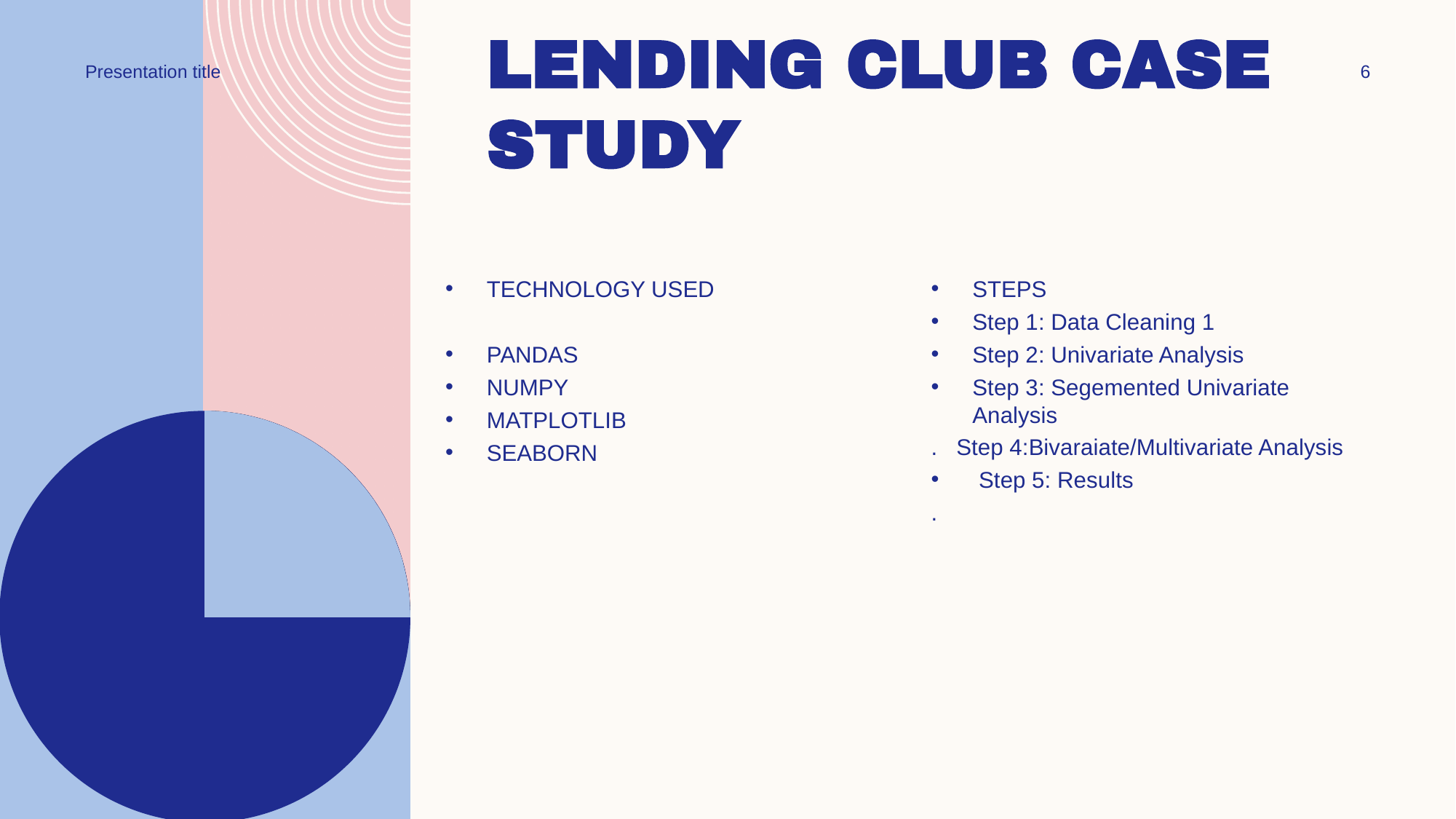

# Lending club case study
Presentation title
6
TECHNOLOGY USED

PANDAS
NUMPY
MATPLOTLIB
SEABORN

STEPS
Step 1: Data Cleaning 1
Step 2: Univariate Analysis
Step 3: Segemented Univariate Analysis
.   Step 4:Bivaraiate/Multivariate Analysis
 Step 5: Results
.